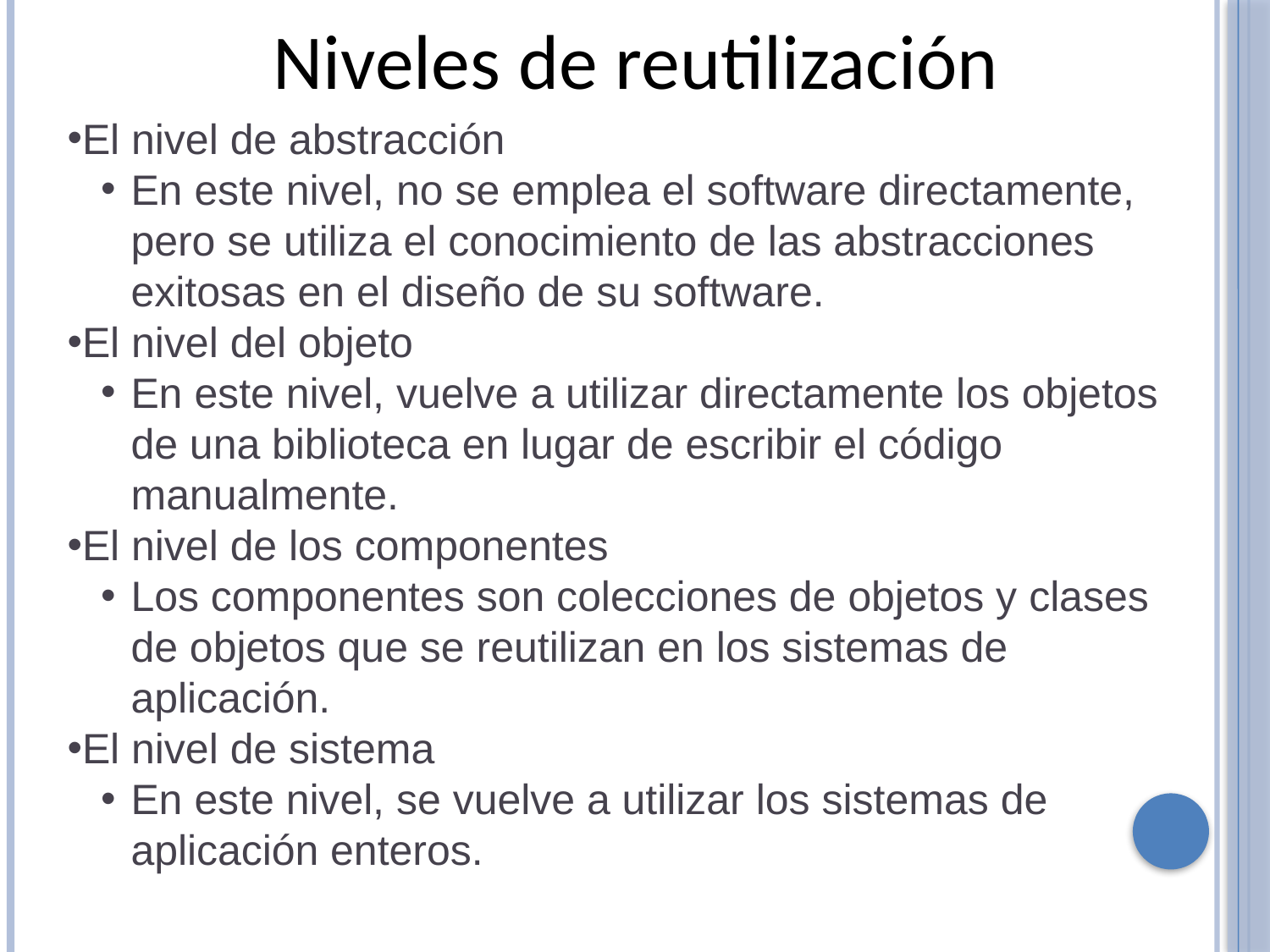

Niveles de reutilización
El nivel de abstracción
En este nivel, no se emplea el software directamente, pero se utiliza el conocimiento de las abstracciones exitosas en el diseño de su software.
El nivel del objeto
En este nivel, vuelve a utilizar directamente los objetos de una biblioteca en lugar de escribir el código manualmente.
El nivel de los componentes
Los componentes son colecciones de objetos y clases de objetos que se reutilizan en los sistemas de aplicación.
El nivel de sistema
En este nivel, se vuelve a utilizar los sistemas de aplicación enteros.